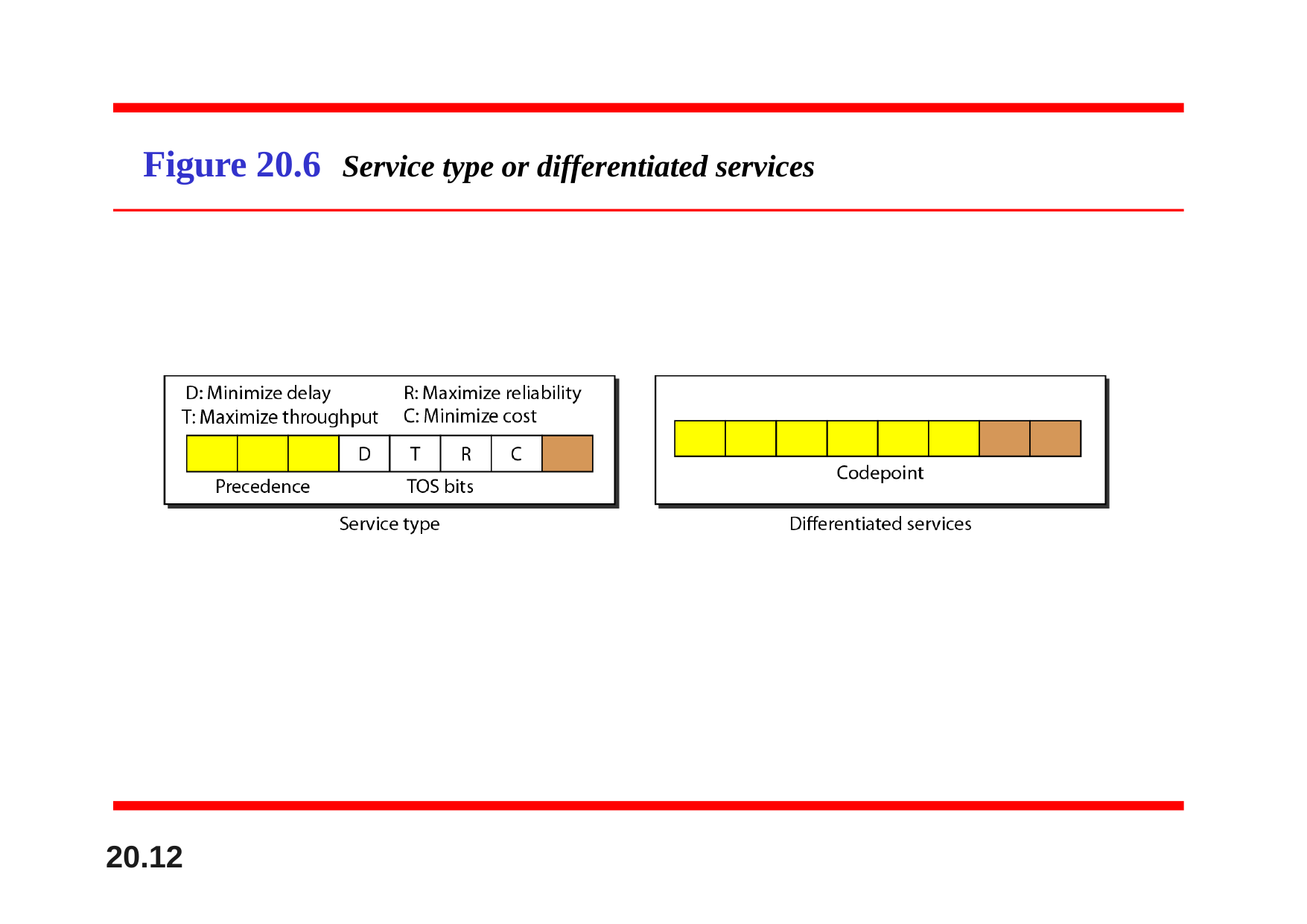

# Figure 20.6	Service type or differentiated services

20.12